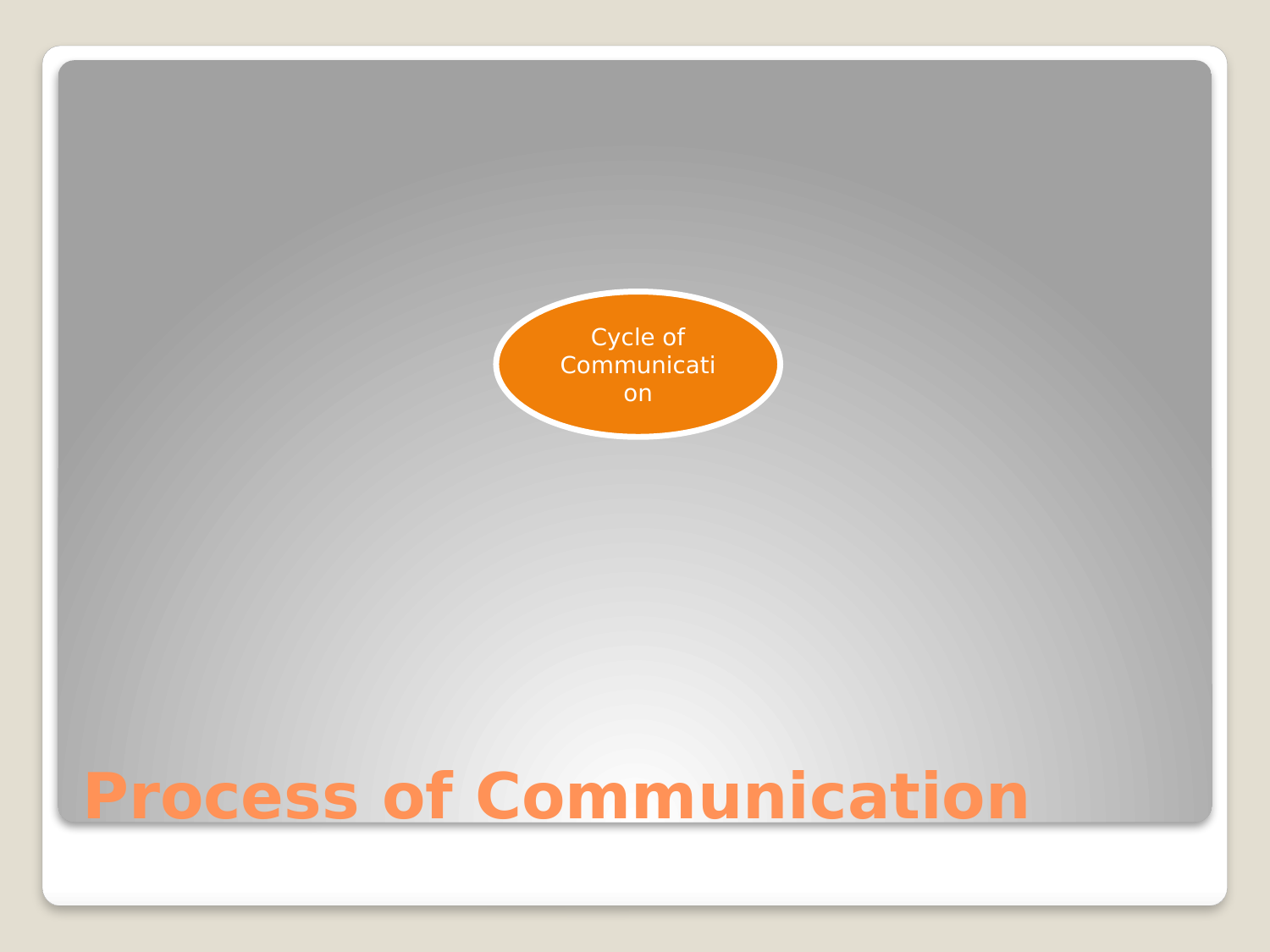

Cycle of Communication
# Process of Communication